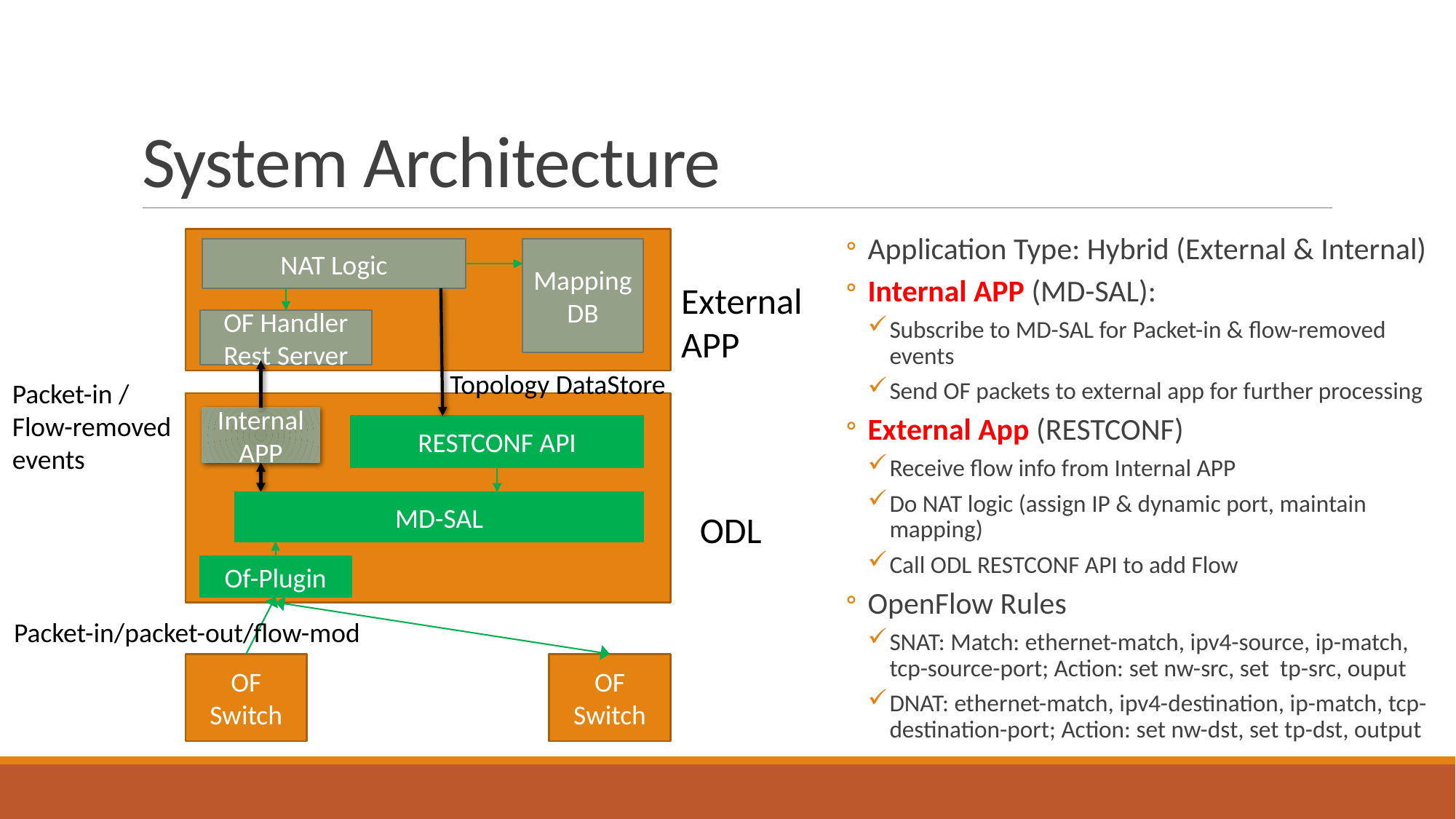

# System Architecture
Application Type: Hybrid (External & Internal)
Internal APP (MD-SAL):
Subscribe to MD-SAL for Packet-in & flow-removed events
Send OF packets to external app for further processing
External App (RESTCONF)
Receive flow info from Internal APP
Do NAT logic (assign IP & dynamic port, maintain mapping)
Call ODL RESTCONF API to add Flow
OpenFlow Rules
SNAT: Match: ethernet-match, ipv4-source, ip-match, tcp-source-port; Action: set nw-src, set  tp-src, ouput
DNAT: ethernet-match, ipv4-destination, ip-match, tcp-destination-port; Action: set nw-dst, set tp-dst, output

NAT Logic
Mapping
DB
External  APP
OF Handler Rest Server
Topology DataStore
Packet-in / Flow-removed events

Internal
APP
RESTCONF API
MD-SAL
ODL
Of-Plugin
Packet-in/packet-out/flow-mod
OF Switch
OF Switch